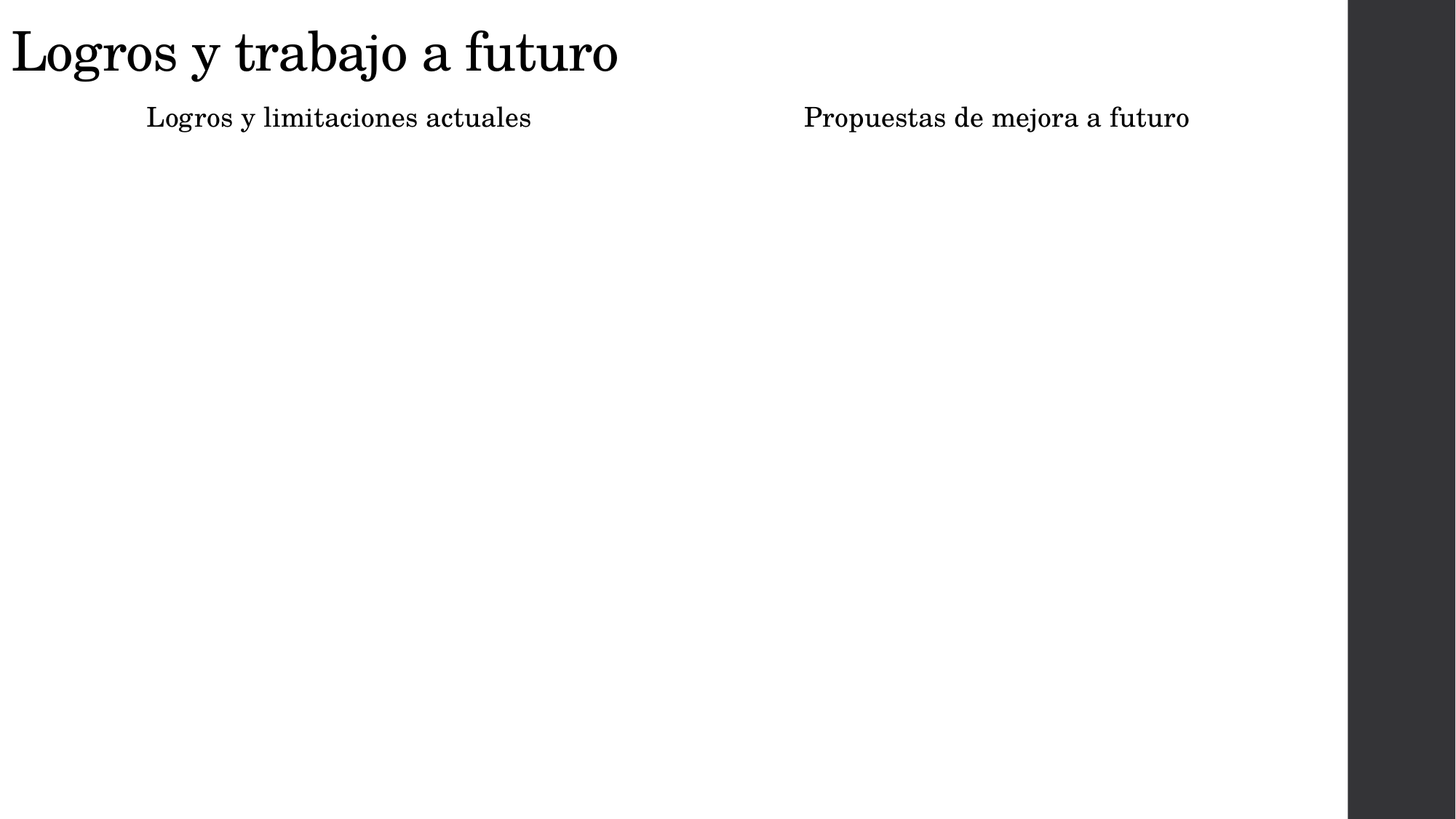

# Logros y trabajo a futuro
Propuestas de mejora a futuro

Logros y limitaciones actuales